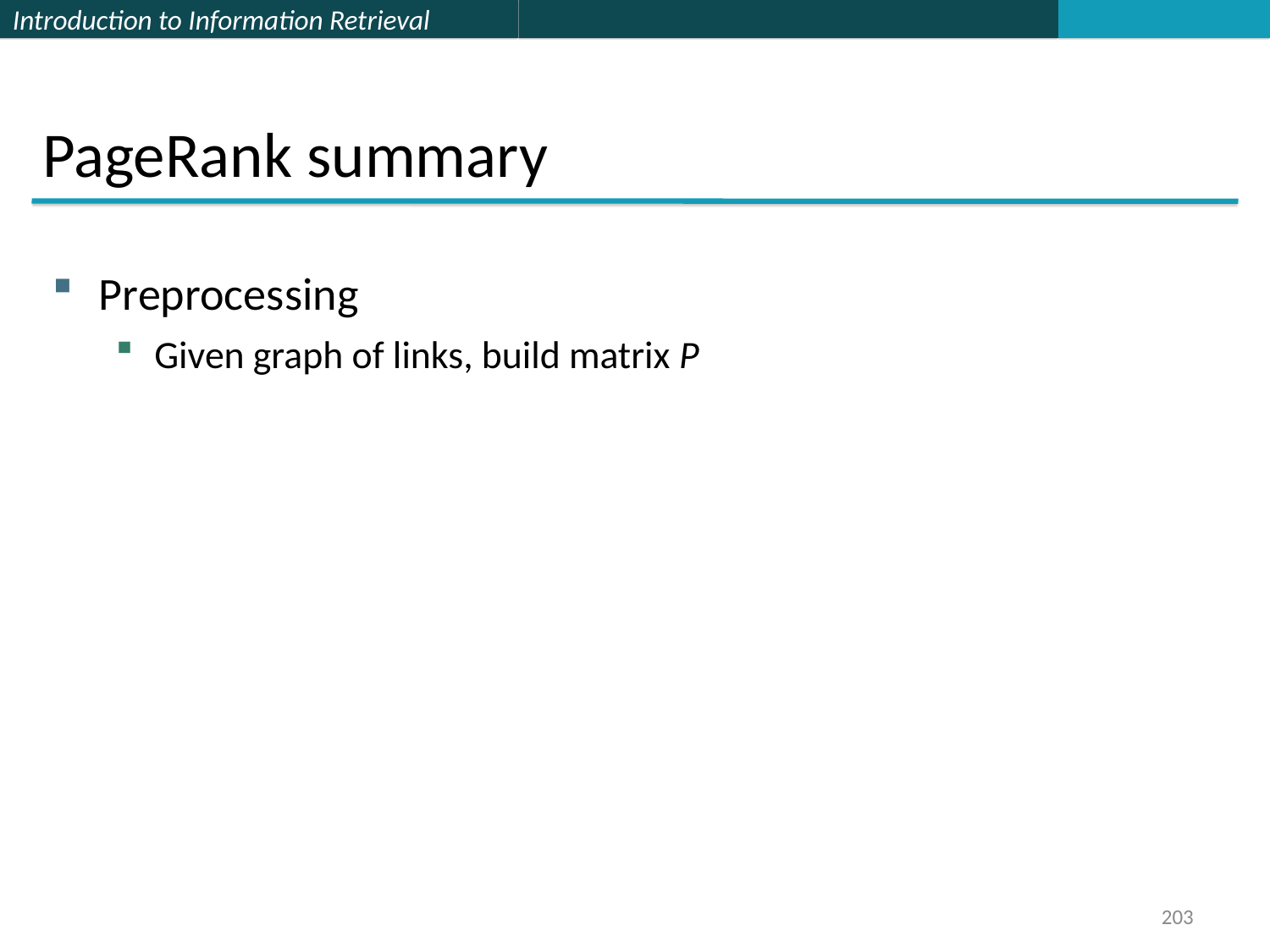

PageRank summary
Preprocessing
Given graph of links, build matrix P
203